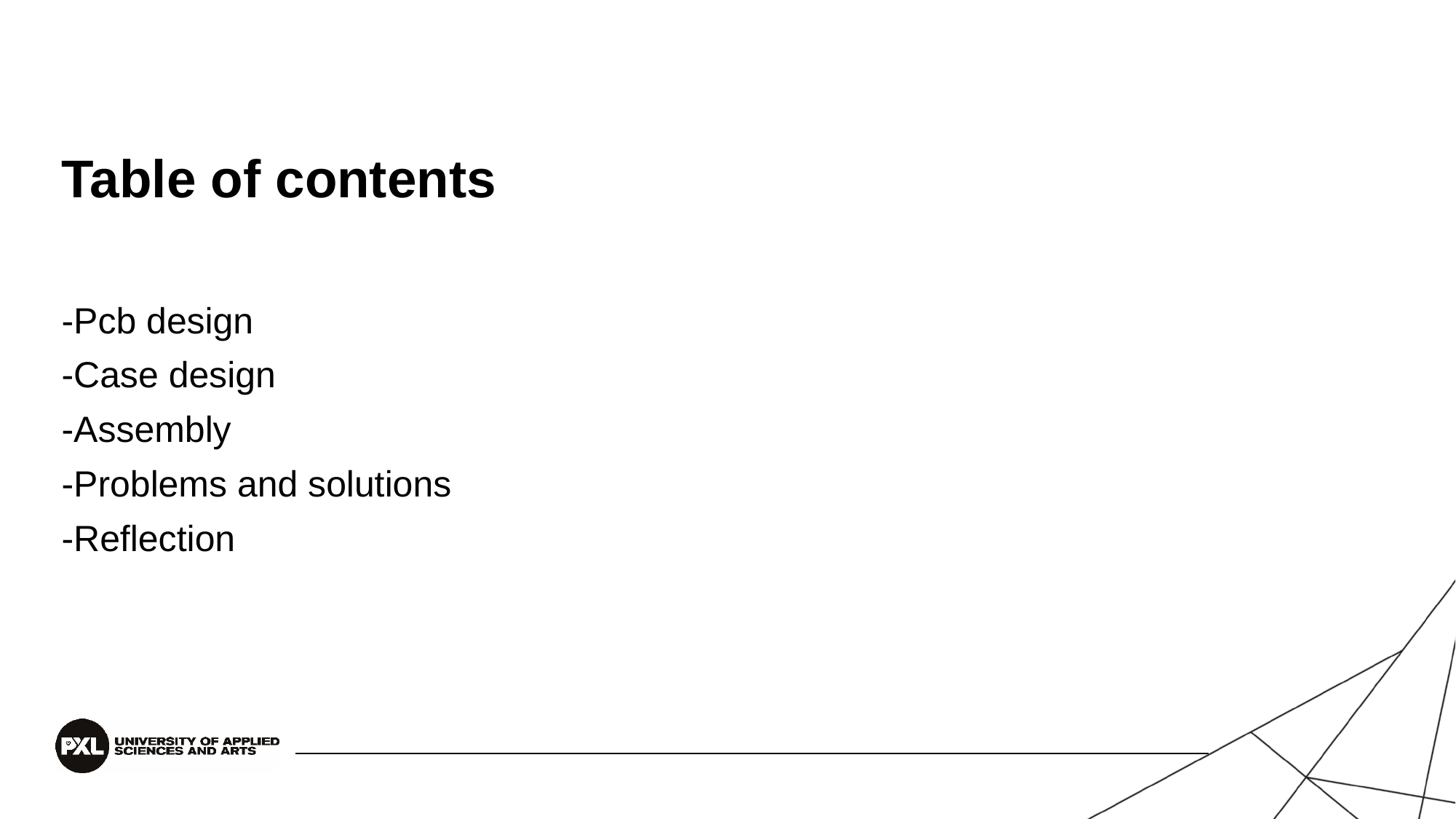

# Table of contents
-Pcb design
-Case design
-Assembly
-Problems and solutions
-Reflection